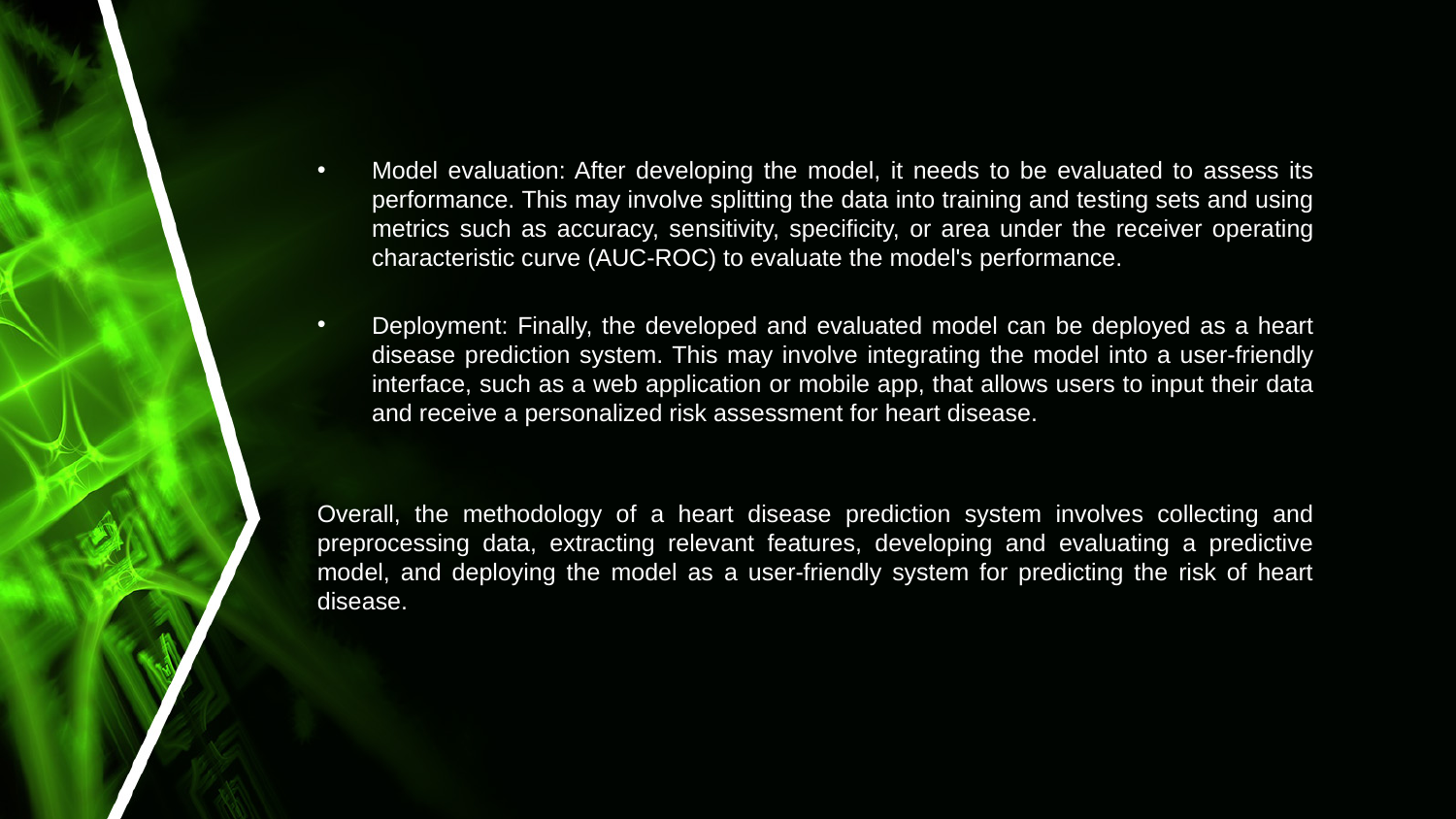

Model evaluation: After developing the model, it needs to be evaluated to assess its performance. This may involve splitting the data into training and testing sets and using metrics such as accuracy, sensitivity, specificity, or area under the receiver operating characteristic curve (AUC-ROC) to evaluate the model's performance.

Deployment: Finally, the developed and evaluated model can be deployed as a heart disease prediction system. This may involve integrating the model into a user-friendly interface, such as a web application or mobile app, that allows users to input their data and receive a personalized risk assessment for heart disease.

Overall, the methodology of a heart disease prediction system involves collecting and preprocessing data, extracting relevant features, developing and evaluating a predictive model, and deploying the model as a user-friendly system for predicting the risk of heart disease.